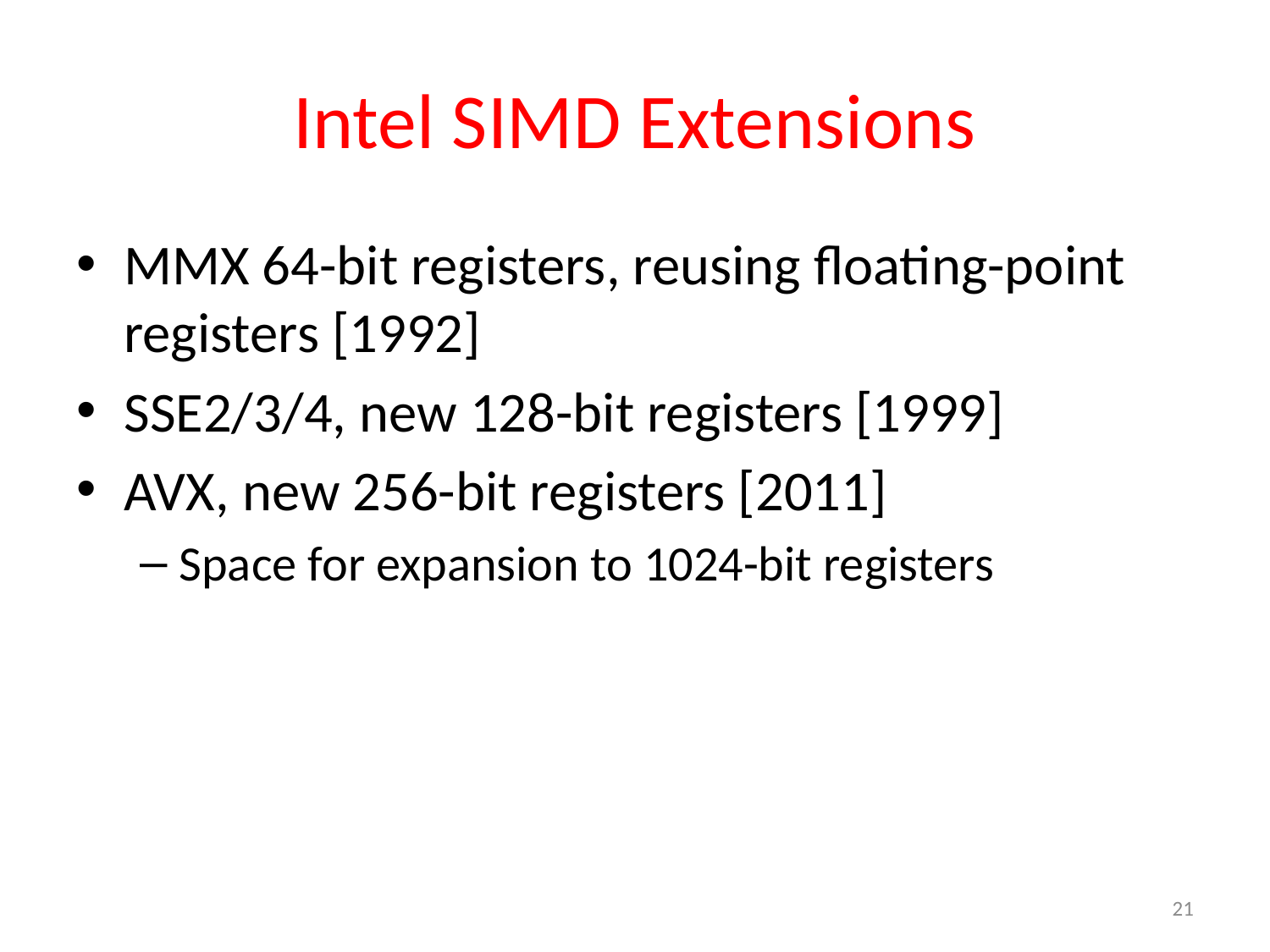

# Intel SIMD Extensions
MMX 64-bit registers, reusing floating-point registers [1992]
SSE2/3/4, new 128-bit registers [1999]
AVX, new 256-bit registers [2011]
Space for expansion to 1024-bit registers

21